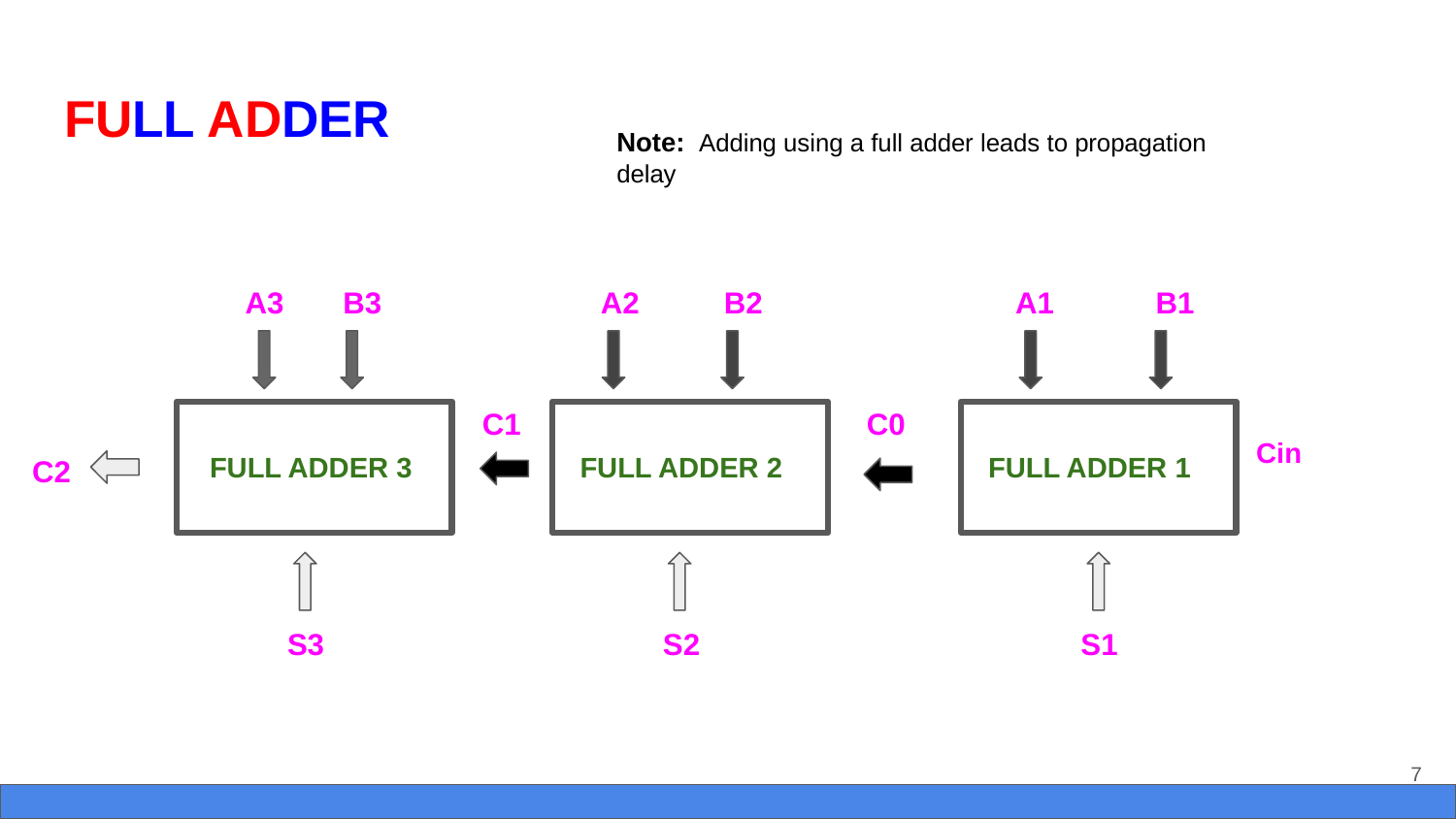

# FULL ADDER
Note:  Adding using a full adder leads to propagation
delay
     A3       B3                          A2          B2                              A1            B1

C1
C0

Cin
FULL ADDER 3
FULL ADDER 2
FULL ADDER 1
C2

       S3                                        S2                                             S1

7